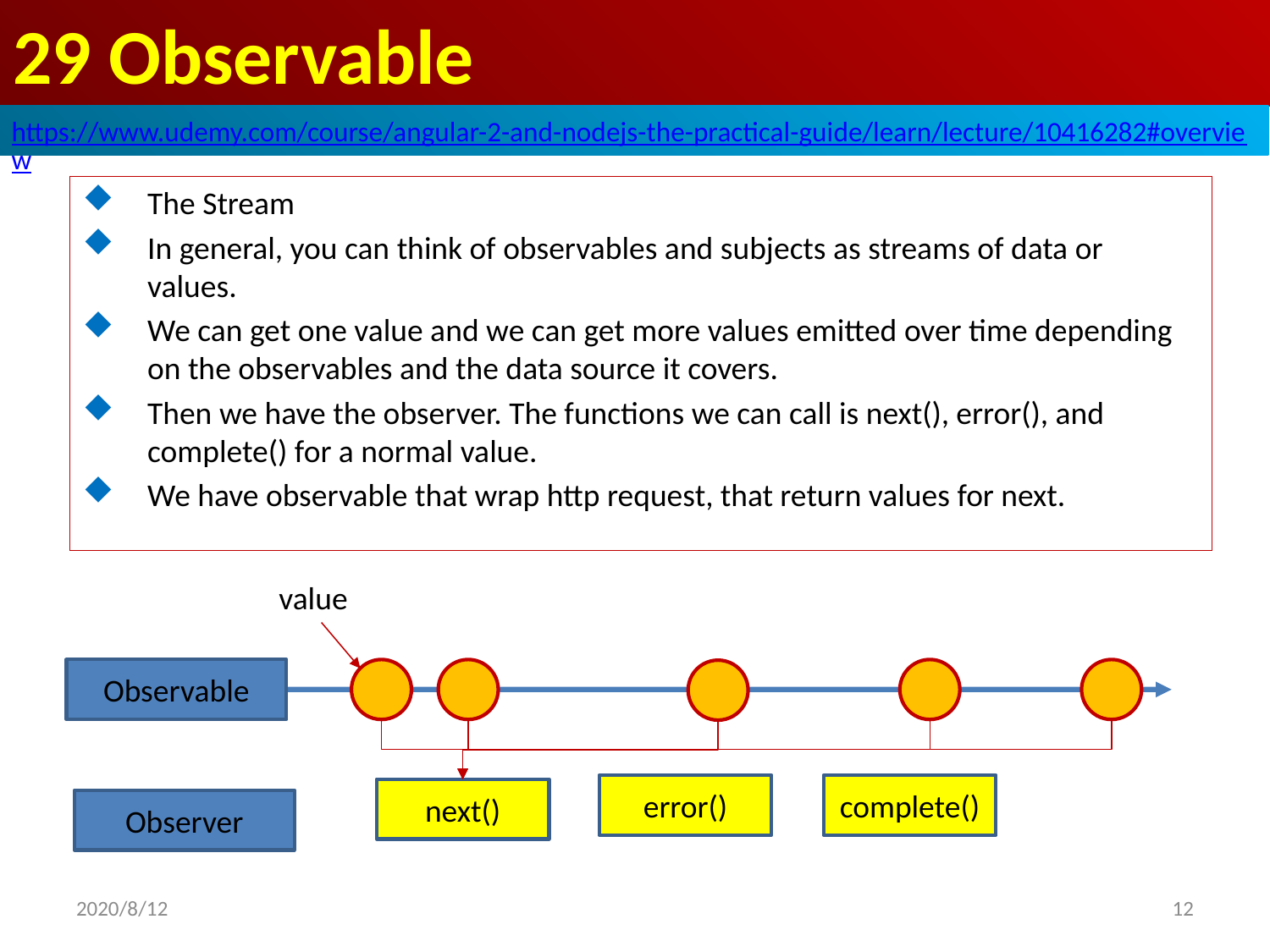

# 29 Observable
https://www.udemy.com/course/angular-2-and-nodejs-the-practical-guide/learn/lecture/10416282#overview
The Stream
In general, you can think of observables and subjects as streams of data or values.
We can get one value and we can get more values emitted over time depending on the observables and the data source it covers.
Then we have the observer. The functions we can call is next(), error(), and complete() for a normal value.
We have observable that wrap http request, that return values for next.
value
Observable

error()
complete()
next()
Observer
12
2020/8/12